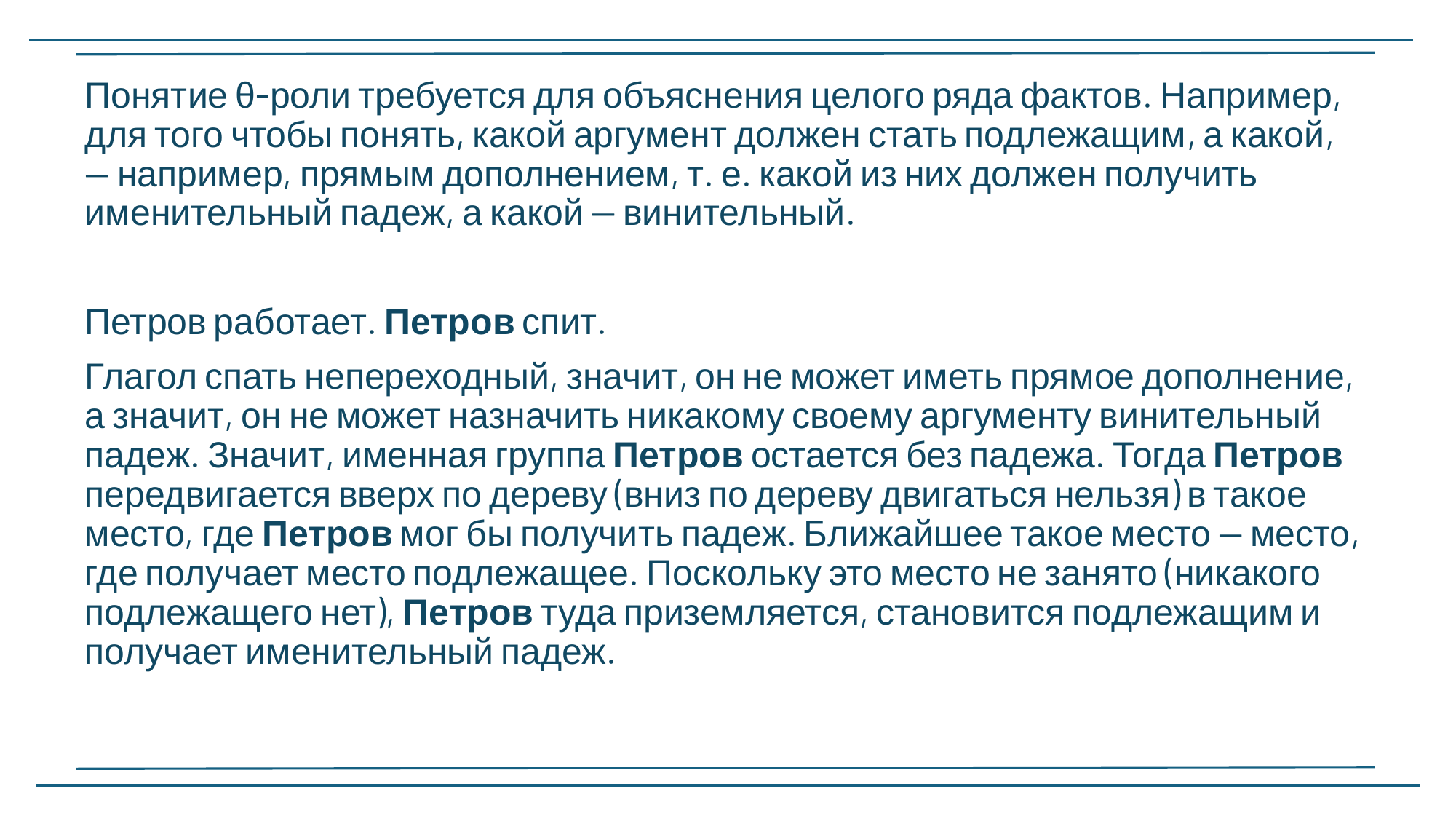

Понятие θ-роли требуется для объяснения целого ряда фактов. Например, для того чтобы понять, какой аргумент должен стать подлежащим, а какой, — например, прямым дополнением, т. е. какой из них должен получить именительный падеж, а какой — винительный.

Петров работает. Петров спит.
Глагол спать непереходный, значит, он не может иметь прямое дополнение, а значит, он не может назначить никакому своему аргументу винительный падеж. Значит, именная группа Петров остается без падежа. Тогда Петров передвигается вверх по дереву (вниз по дереву двигаться нельзя) в такое место, где Петров мог бы получить падеж. Ближайшее такое место — место, где получает место подлежащее. Поскольку это место не занято (никакого подлежащего нет), Петров туда приземляется, становится подлежащим и получает именительный падеж.